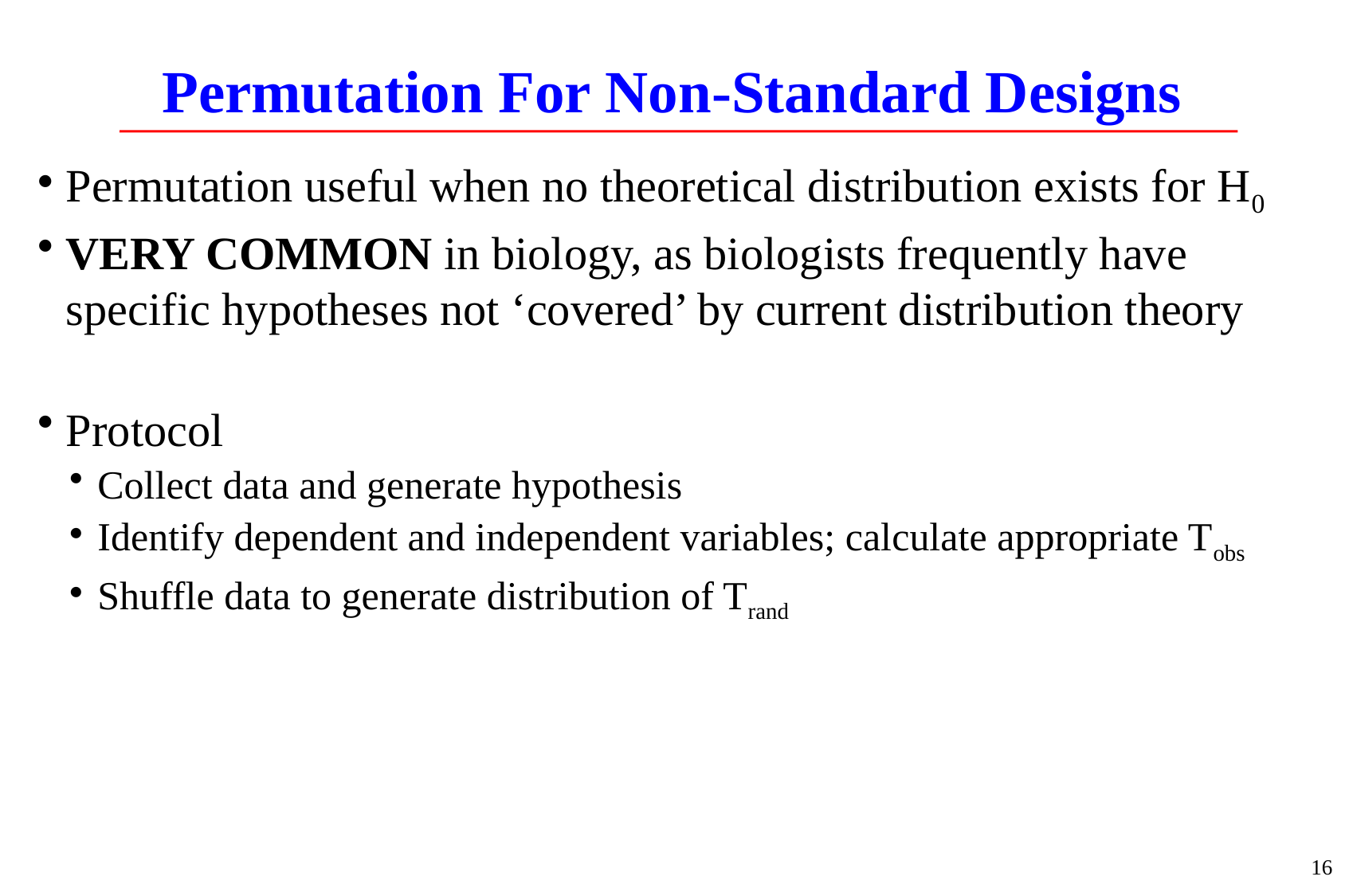

# Permutation For Non-Standard Designs

Permutation useful when no theoretical distribution exists for H0
VERY COMMON in biology, as biologists frequently have specific hypotheses not ‘covered’ by current distribution theory

Protocol
Collect data and generate hypothesis
Identify dependent and independent variables; calculate appropriate Tobs
Shuffle data to generate distribution of Trand
16